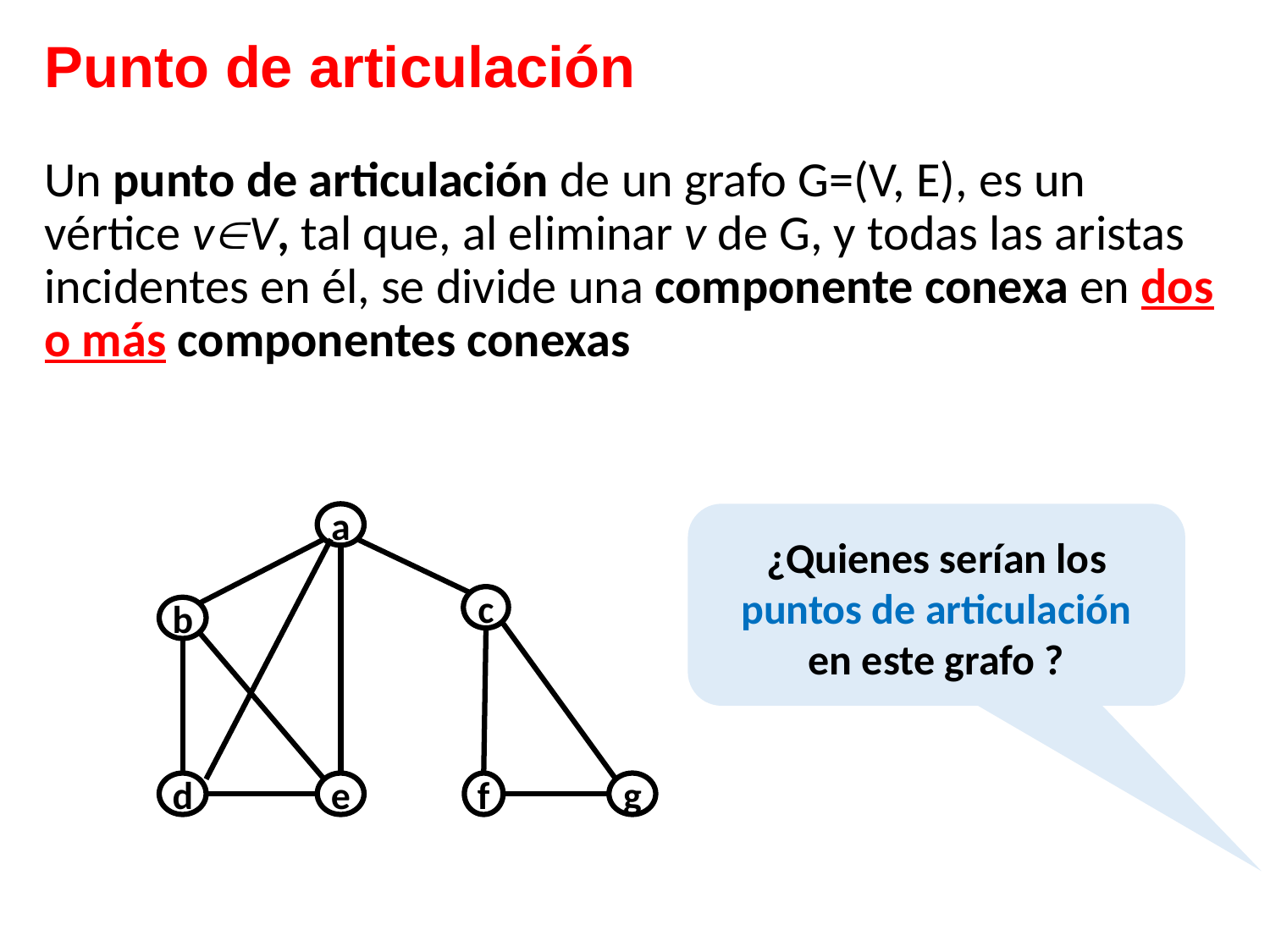

# Punto de articulación
Un punto de articulación de un grafo G=(V, E), es un vértice v∈V, tal que, al eliminar v de G, y todas las aristas incidentes en él, se divide una componente conexa en dos o más componentes conexas

a
c
b
d
e
f
g

¿Quienes serían los puntos de articulación en este grafo ?